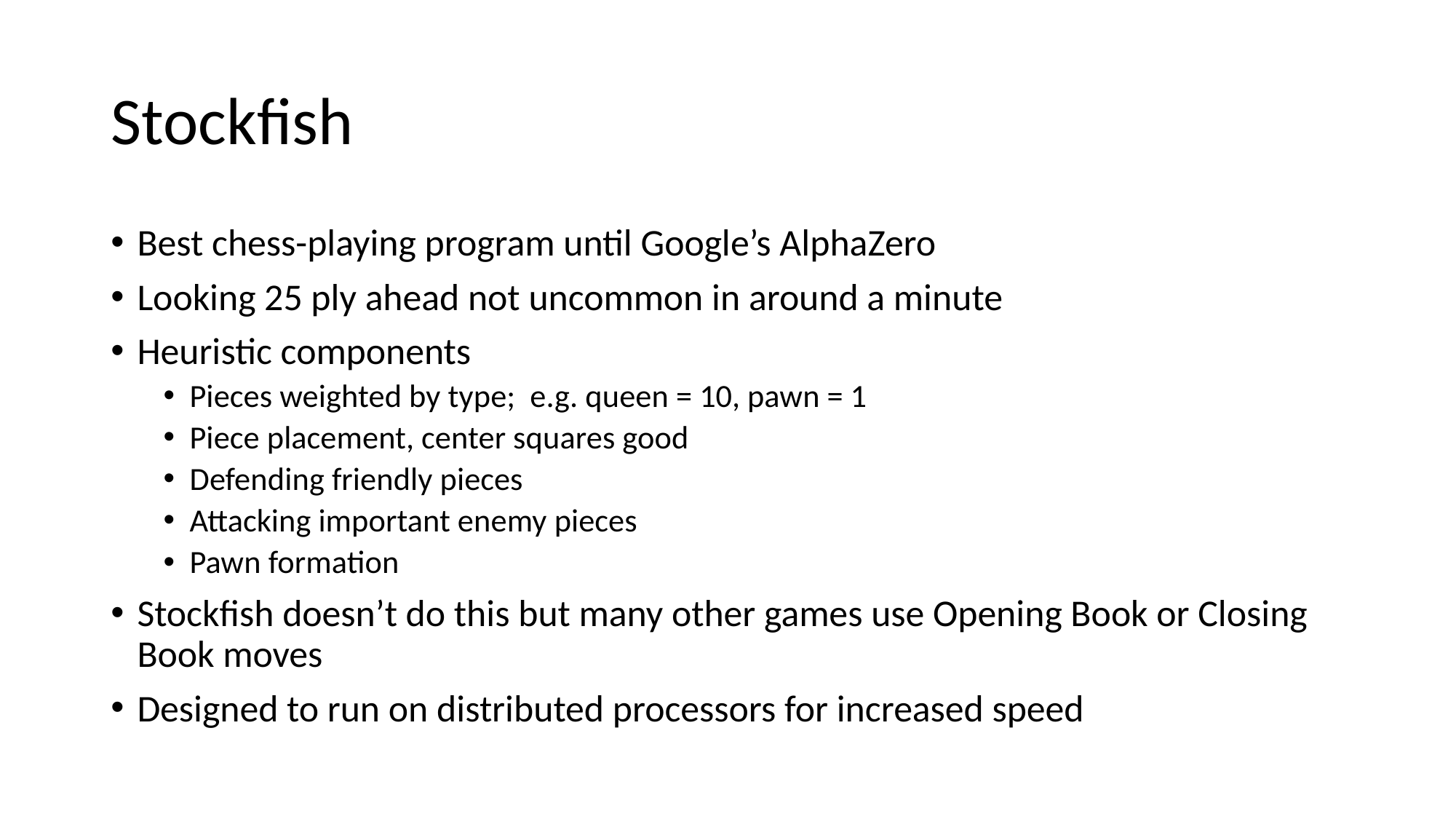

# Stockfish
Best chess-playing program until Google’s AlphaZero
Looking 25 ply ahead not uncommon in around a minute
Heuristic components
Pieces weighted by type;  e.g. queen = 10, pawn = 1
Piece placement, center squares good
Defending friendly pieces
Attacking important enemy pieces
Pawn formation
Stockfish doesn’t do this but many other games use Opening Book or Closing Book moves
Designed to run on distributed processors for increased speed